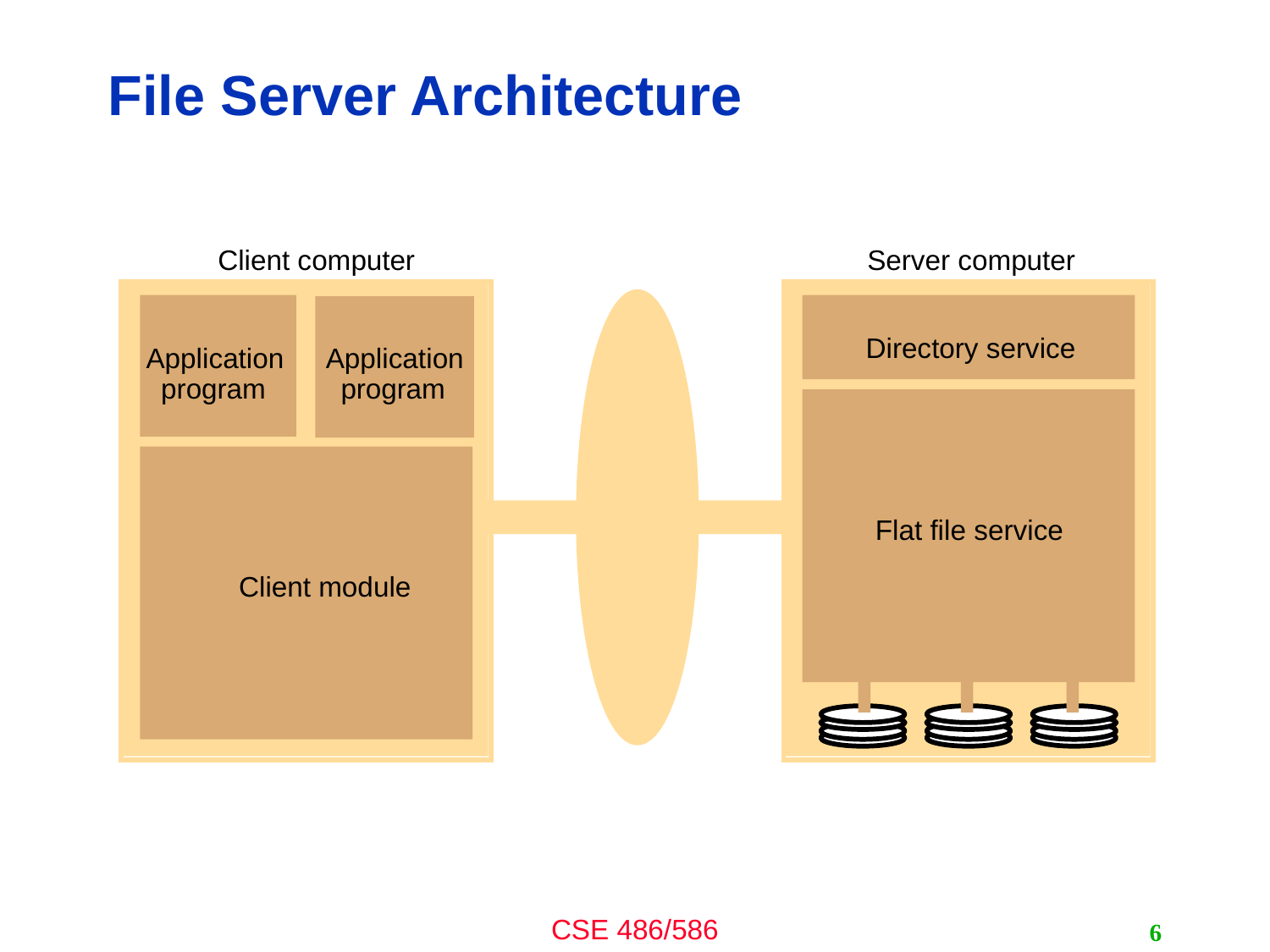

# File Server Architecture

Client computer
Server computer

Directory service
Application
Application
program
program

Flat file service
Client module

6